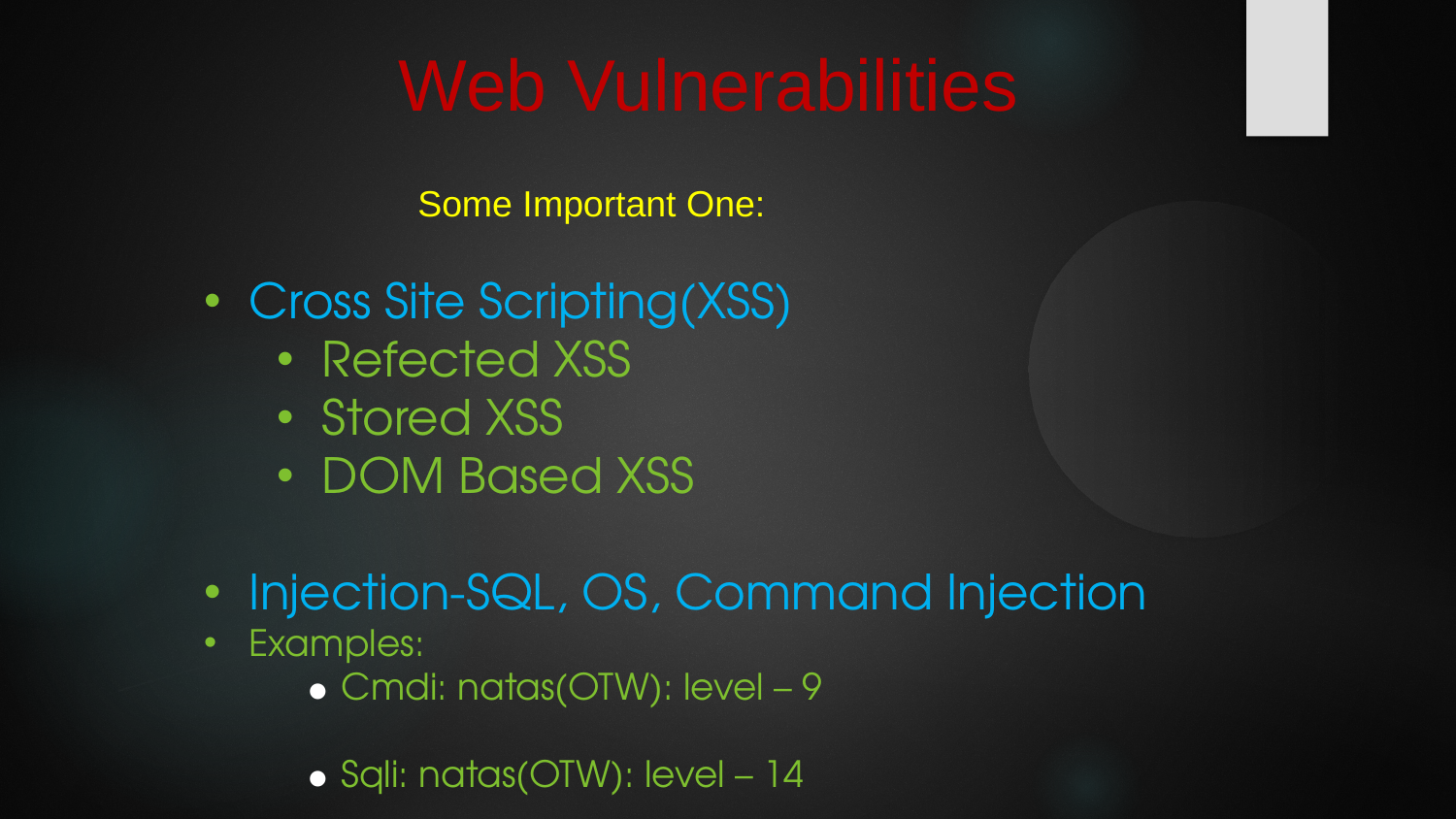

Web Vulnerabilities

Some Important One:
Cross Site Scripting(XSS)
Refected XSS
Stored XSS
DOM Based XSS

Injection-SQL, OS, Command Injection
Examples:
Cmdi: natas(OTW): level – 9

Sqli: natas(OTW): level – 14